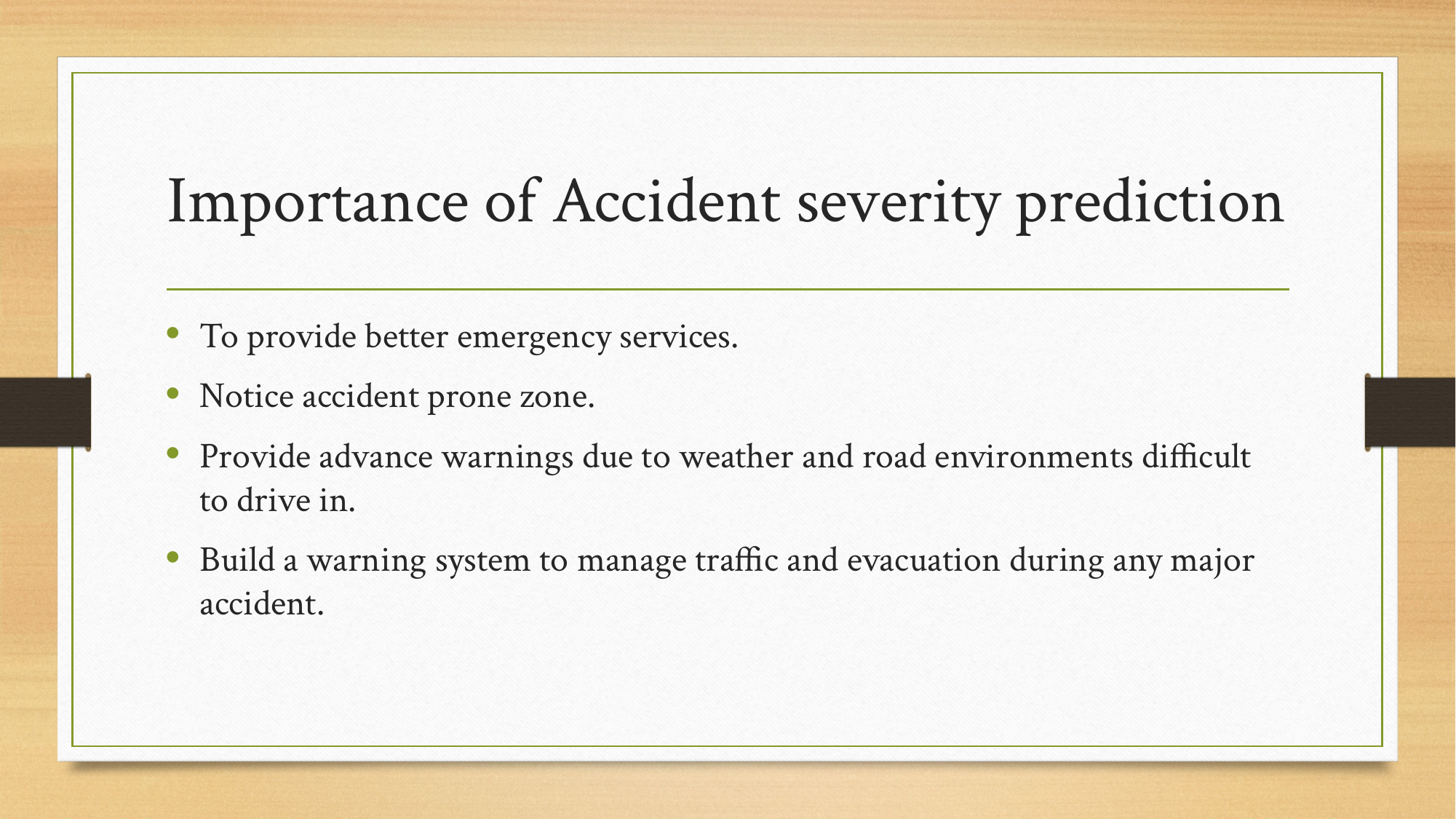

# Importance of Accident severity prediction
To provide better emergency services.
Notice accident prone zone.
Provide advance warnings due to weather and road environments difficult to drive in.
Build a warning system to manage traffic and evacuation during any major accident.